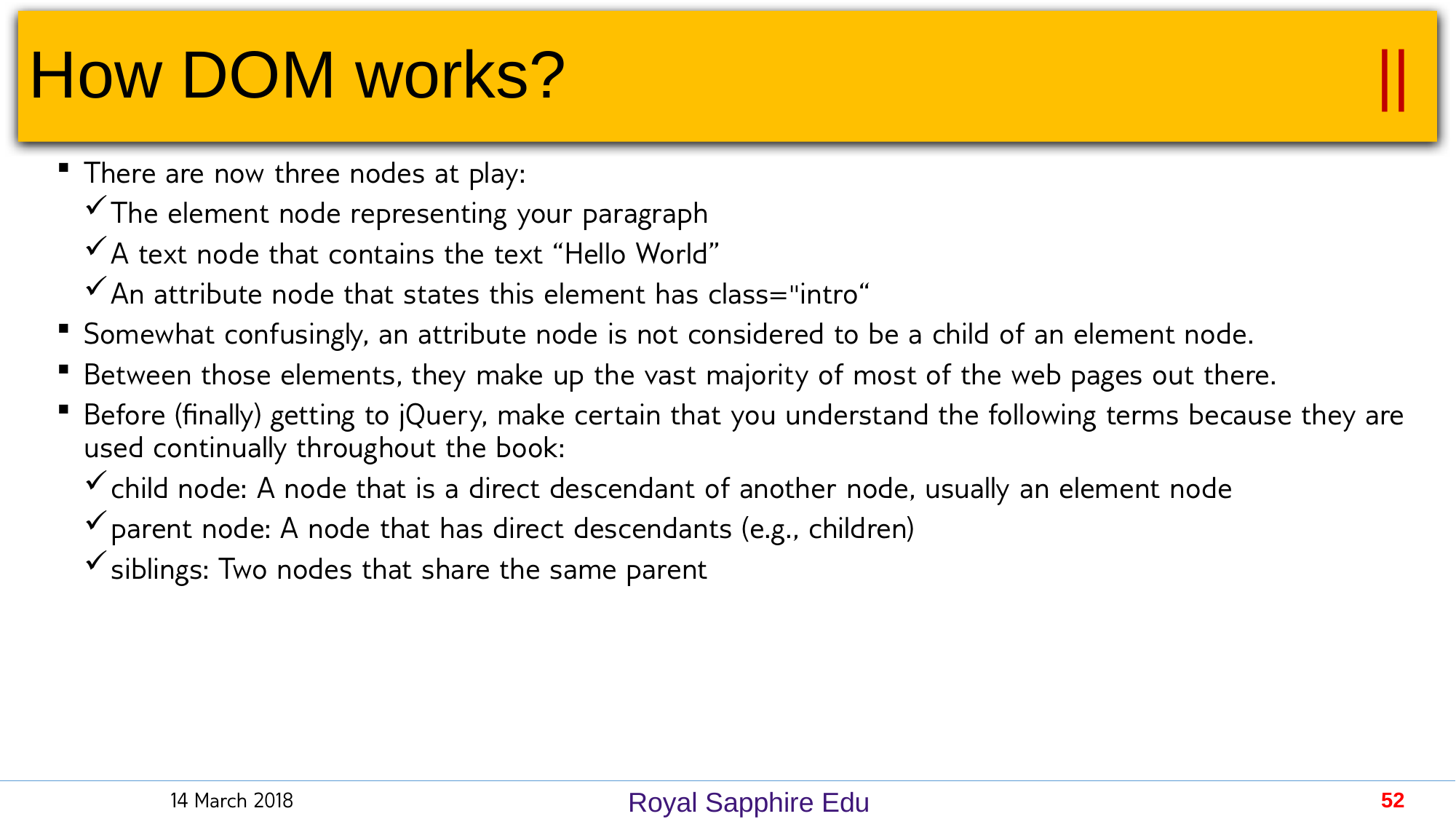

# How DOM works?								  ||
There are now three nodes at play:
The element node representing your paragraph
A text node that contains the text “Hello World”
An attribute node that states this element has class="intro“
Somewhat confusingly, an attribute node is not considered to be a child of an element node.
Between those elements, they make up the vast majority of most of the web pages out there.
Before (finally) getting to jQuery, make certain that you understand the following terms because they are used continually throughout the book:
child node: A node that is a direct descendant of another node, usually an element node
parent node: A node that has direct descendants (e.g., children)
siblings: Two nodes that share the same parent
14 March 2018
52